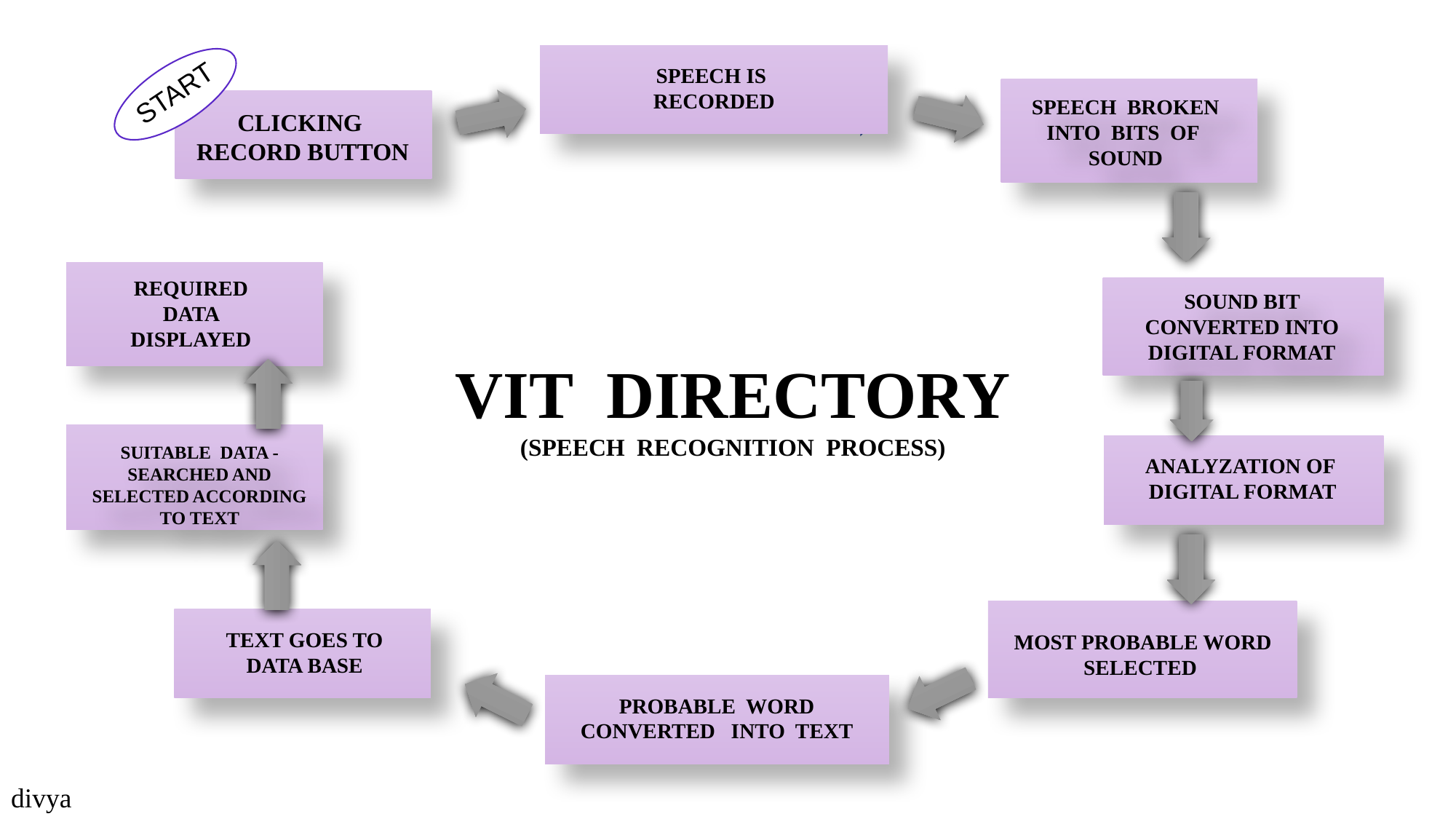

SPEECH IS
RECORDED
START

SPEECH  BROKEN
INTO  BITS  OF  SOUND

CLICKING
RECORD BUTTON

REQUIRED DATA DISPLAYED

SOUND BIT CONVERTED INTO DIGITAL FORMAT
VIT  DIRECTORY
(SPEECH  RECOGNITION  PROCESS)

SUITABLE  DATA -SEARCHED AND SELECTED ACCORDING TO TEXT

ANALYZATION OF
DIGITAL FORMAT

TEXT GOES TO DATA BASE
MOST PROBABLE WORD SELECTED

PROBABLE  WORD CONVERTED   INTO  TEXT
divya